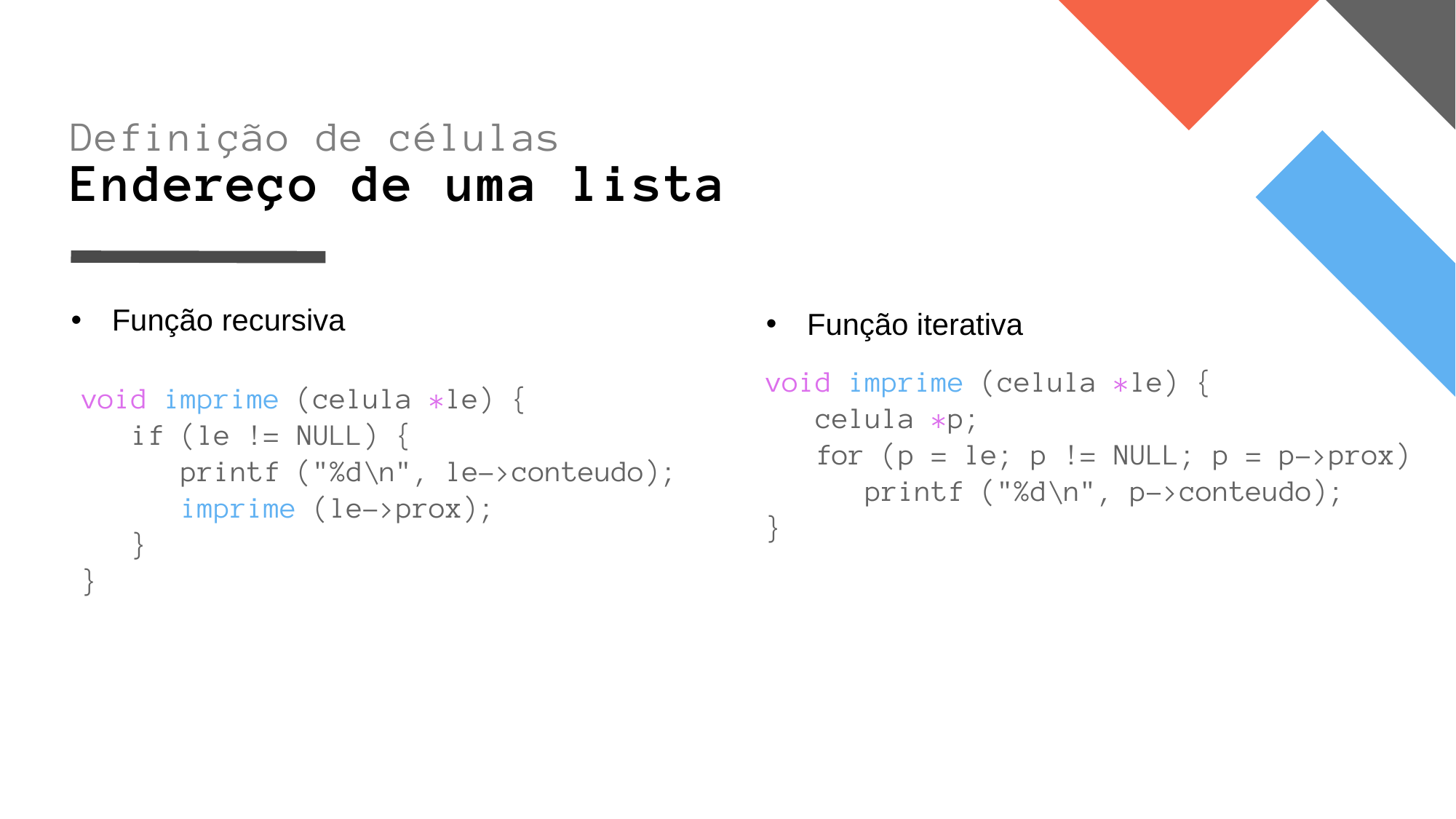

# Definição de células Endereço de uma lista
Função recursiva
Função iterativa
void imprime (celula *le) {
   celula *p;
   for (p = le; p != NULL; p = p->prox)
      printf ("%d\n", p->conteudo);
}
void imprime (celula *le) {
   if (le != NULL) {
      printf ("%d\n", le->conteudo);
      imprime (le->prox);
   }
}